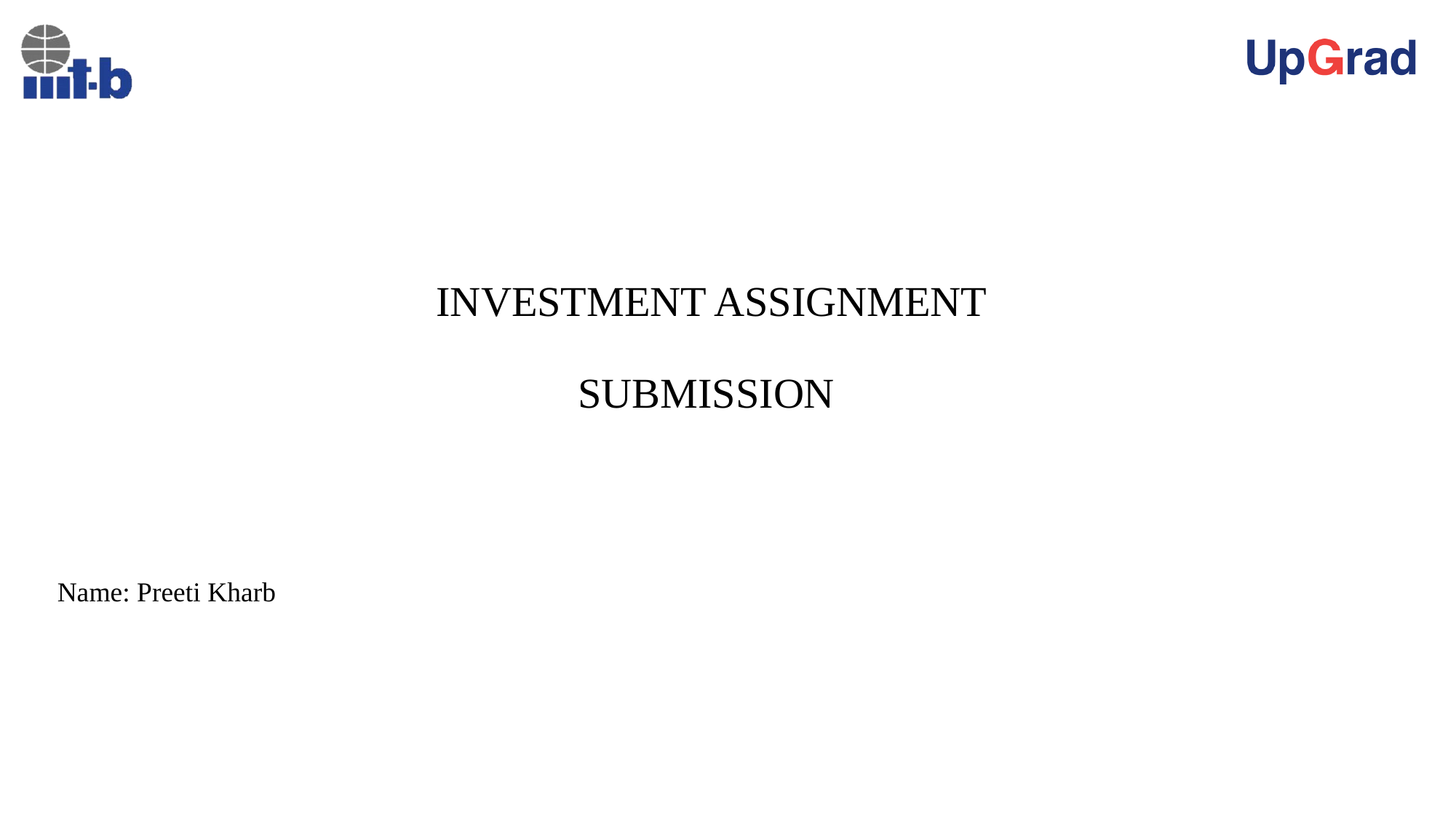

# INVESTMENT ASSIGNMENT SUBMISSION
Name: Preeti Kharb